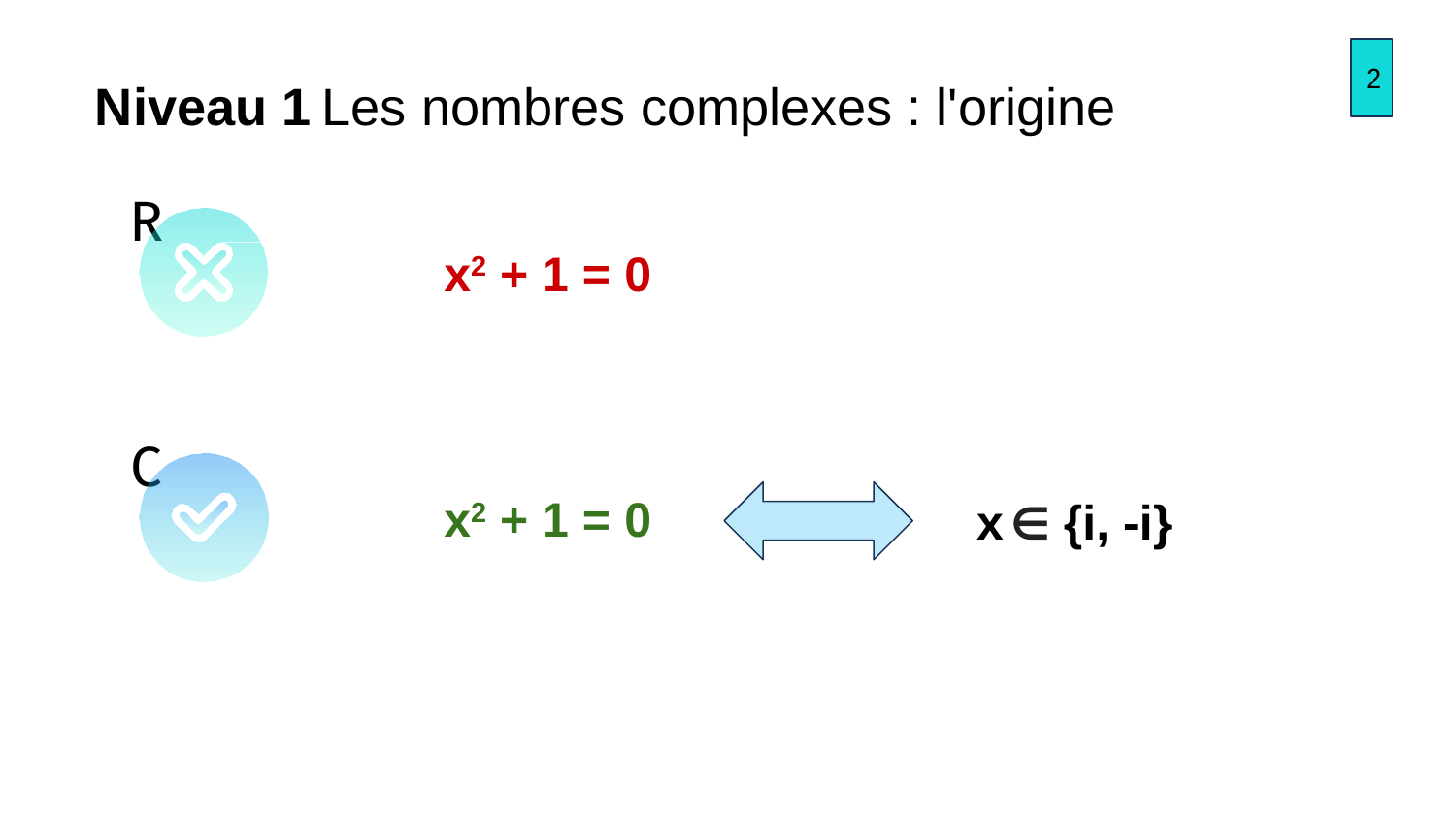

2
# Niveau 1
Les nombres complexes : l'origine
R

x2 + 1 = 0
C

x2 + 1 = 0
x ∈ {i, -i}